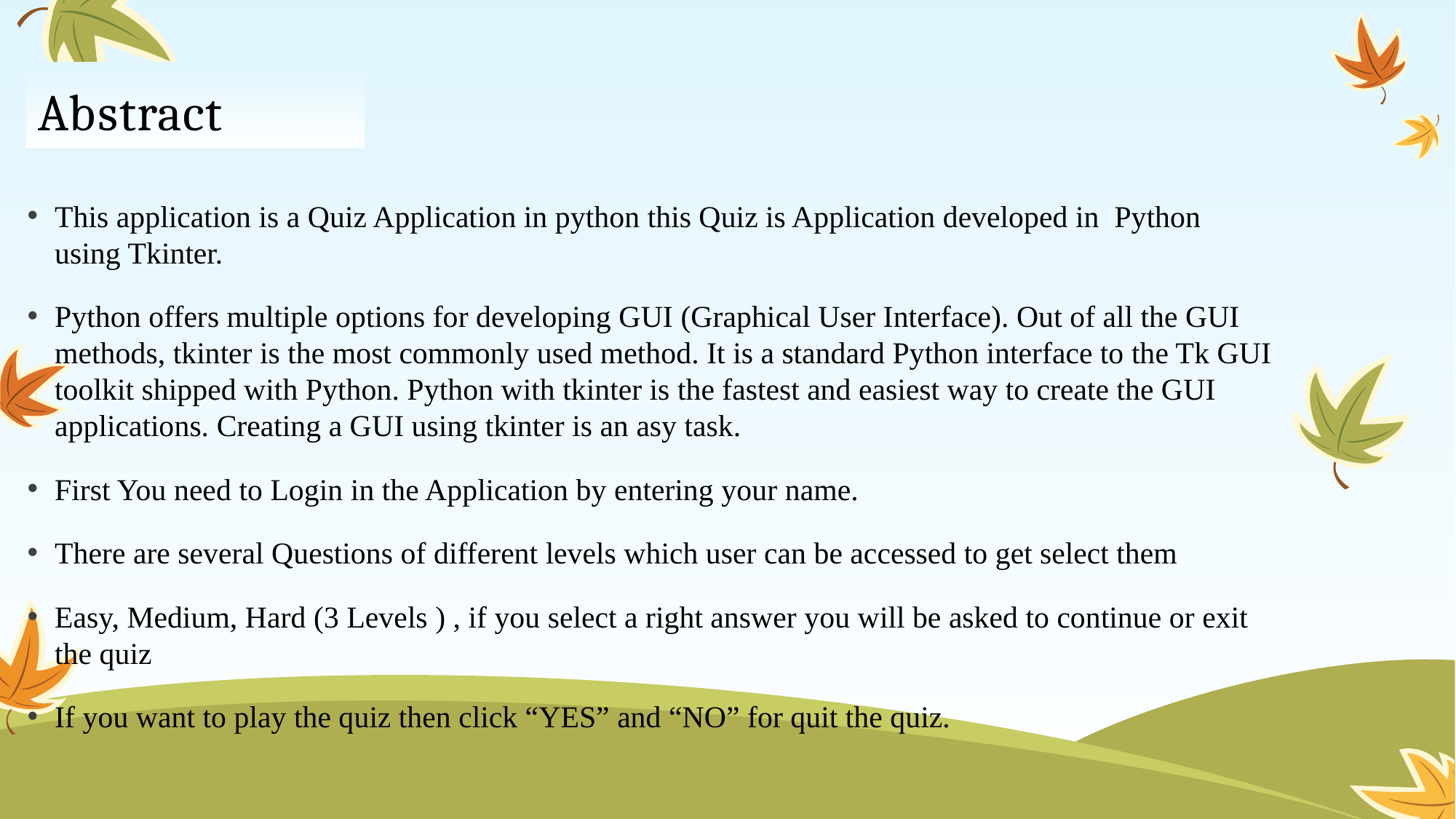

# Abstract
This application is a Quiz Application in python this Quiz is Application developed in  Python using Tkinter.
Python offers multiple options for developing GUI (Graphical User Interface). Out of all the GUI methods, tkinter is the most commonly used method. It is a standard Python interface to the Tk GUI toolkit shipped with Python. Python with tkinter is the fastest and easiest way to create the GUI applications. Creating a GUI using tkinter is an asy task.
First You need to Login in the Application by entering your name.
There are several Questions of different levels which user can be accessed to get select them
Easy, Medium, Hard (3 Levels ) , if you select a right answer you will be asked to continue or exit the quiz
If you want to play the quiz then click “YES” and “NO” for quit the quiz.